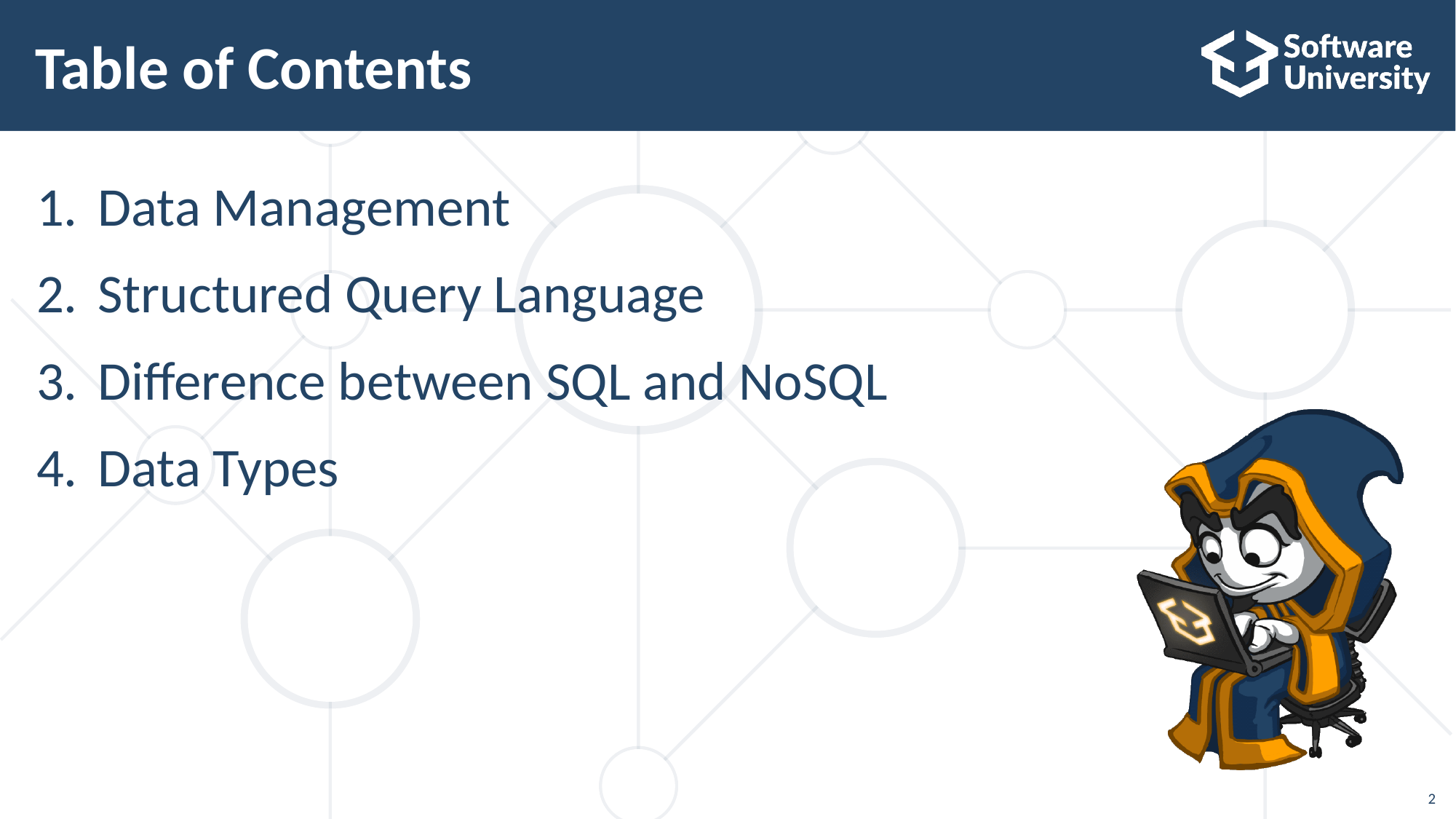

# Table of Contents
Data Management
Structured Query Language
Difference between SQL and NoSQL
Data Types
2